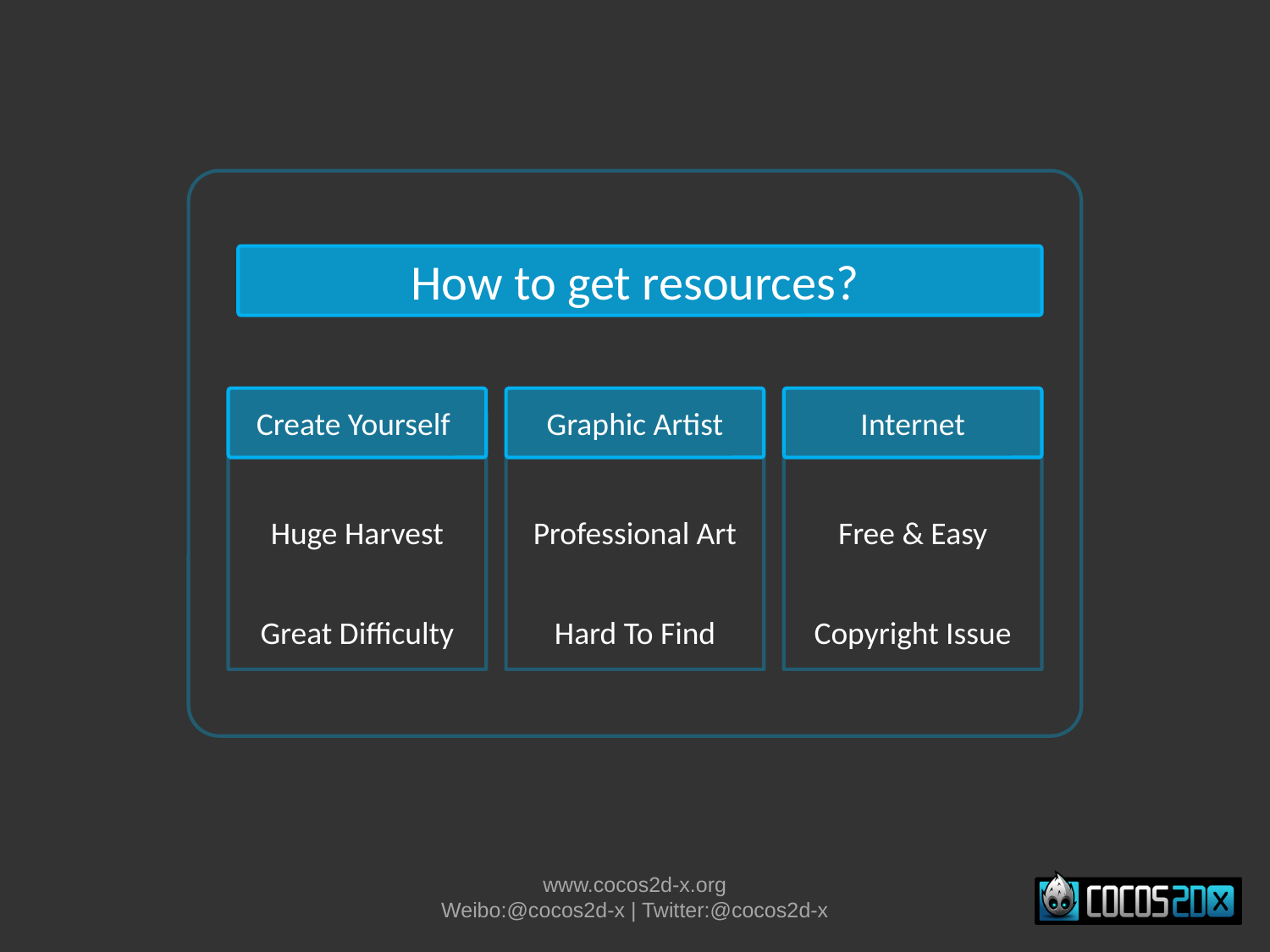

How to get resources?

Create Yourself
Graphic Artist
Internet

Huge Harvest
Professional Art
Free & Easy
Great Difficulty
Hard To Find
Copyright Issue